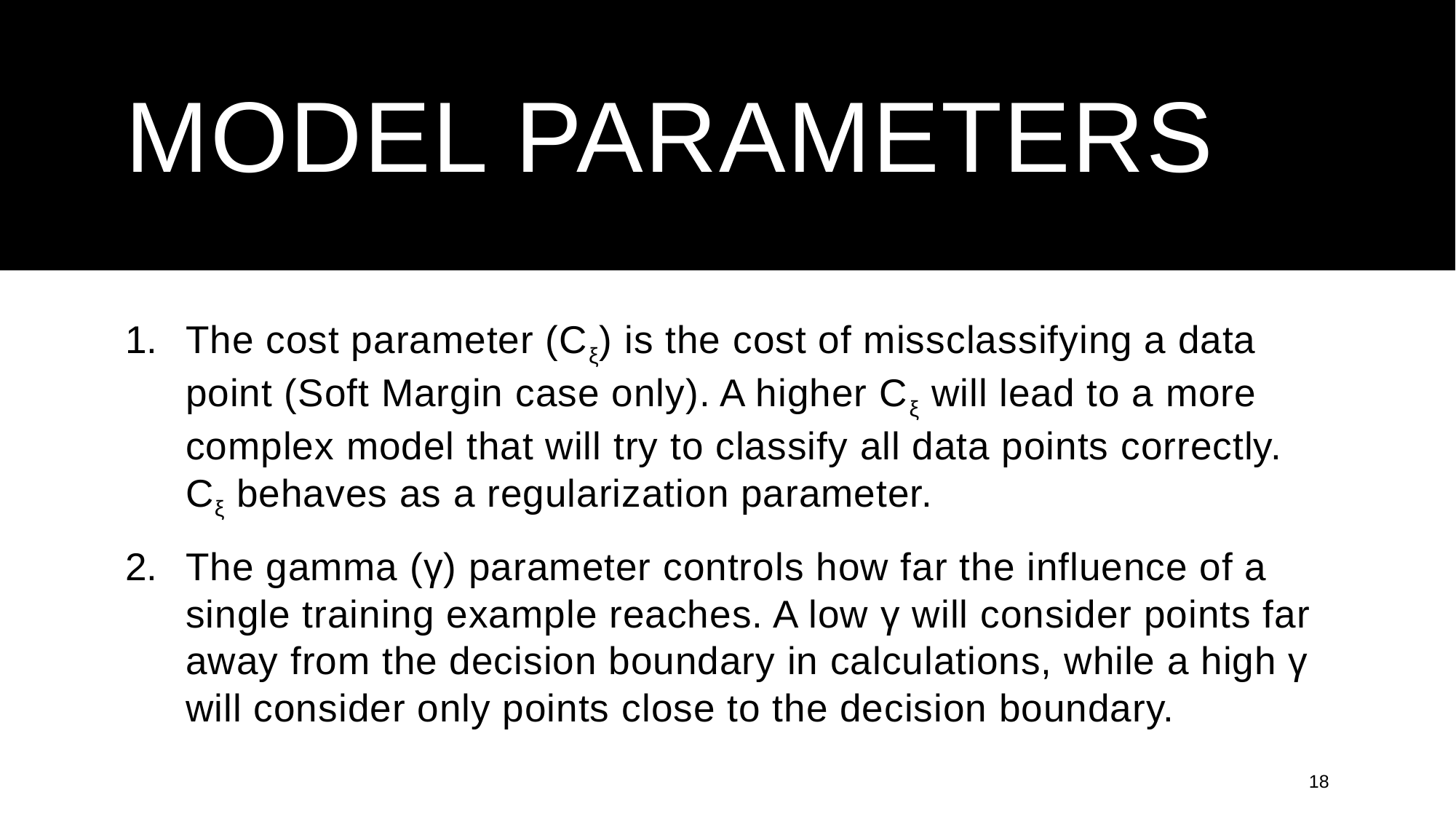

# Model parameters
The cost parameter (Cξ) is the cost of missclassifying a data point (Soft Margin case only). A higher Cξ will lead to a more complex model that will try to classify all data points correctly. Cξ behaves as a regularization parameter.
The gamma (γ) parameter controls how far the influence of a single training example reaches. A low γ will consider points far away from the decision boundary in calculations, while a high γ will consider only points close to the decision boundary.
18